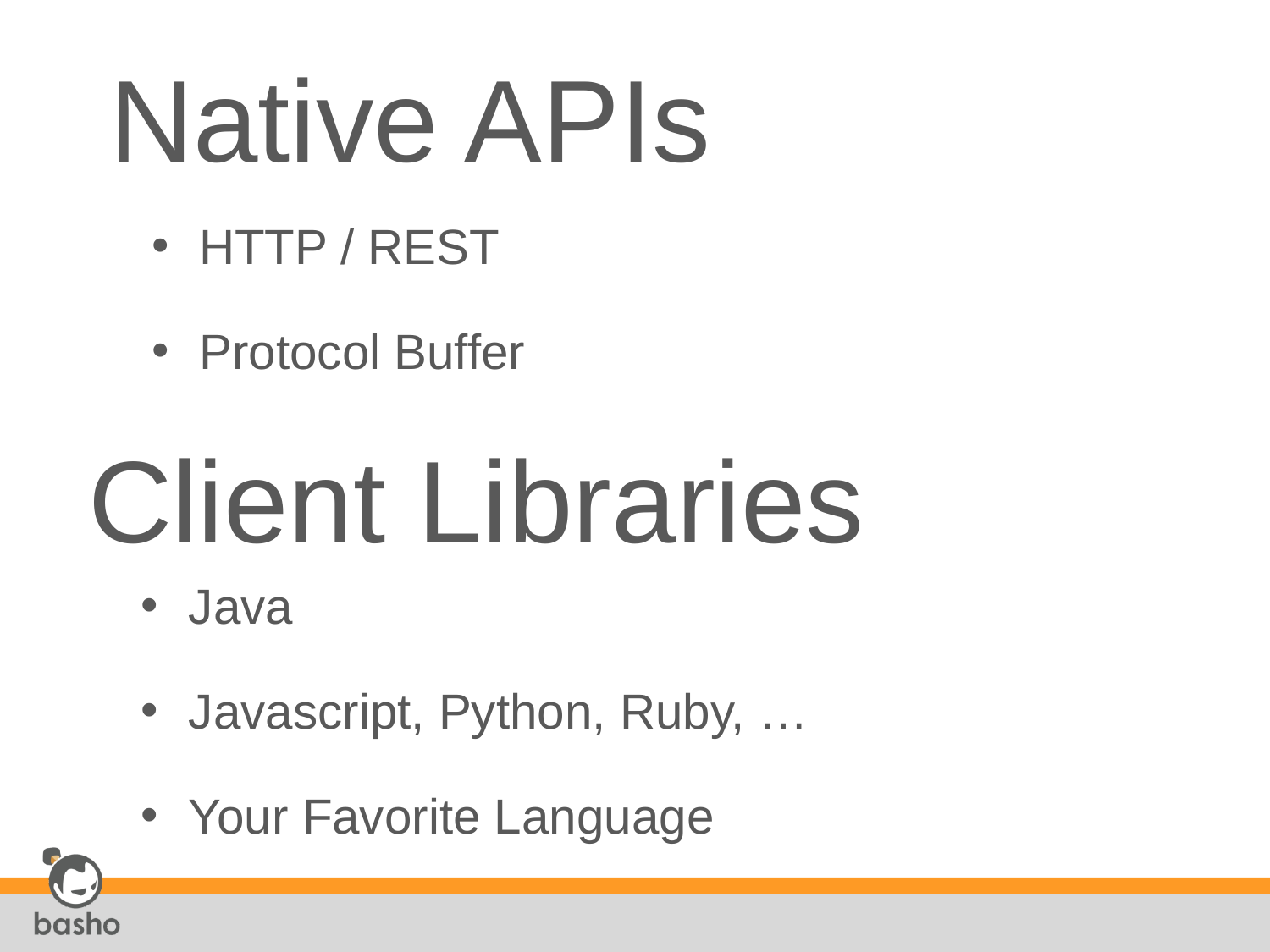

# Native APIs
HTTP / REST
Protocol Buffer
Client Libraries
Java
Javascript, Python, Ruby, …
Your Favorite Language